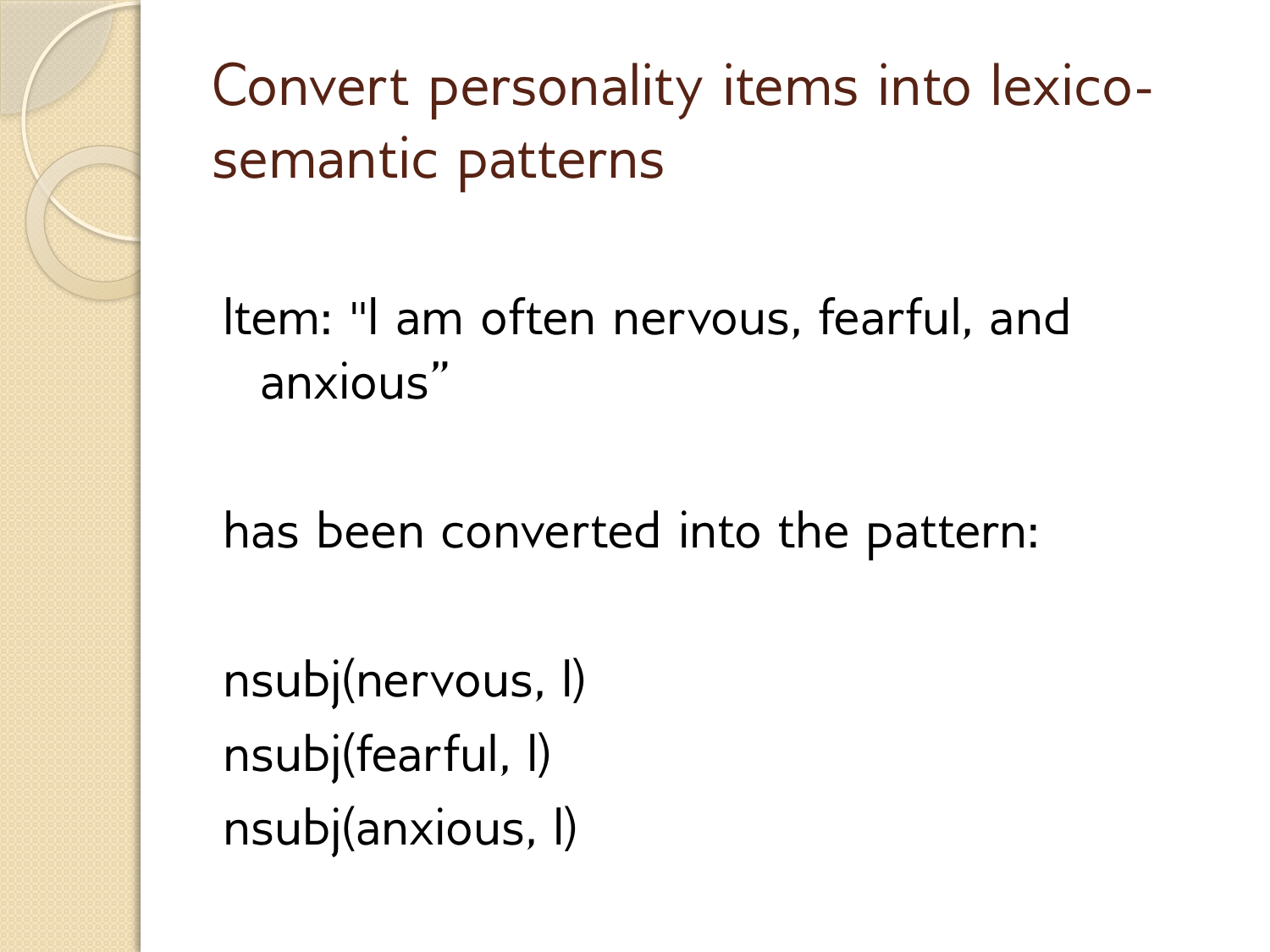

# Convert personality items into lexico-semantic patterns
Item: "I am often nervous, fearful, and anxious”

has been converted into the pattern:

nsubj(nervous, I)
nsubj(fearful, I)
nsubj(anxious, I)